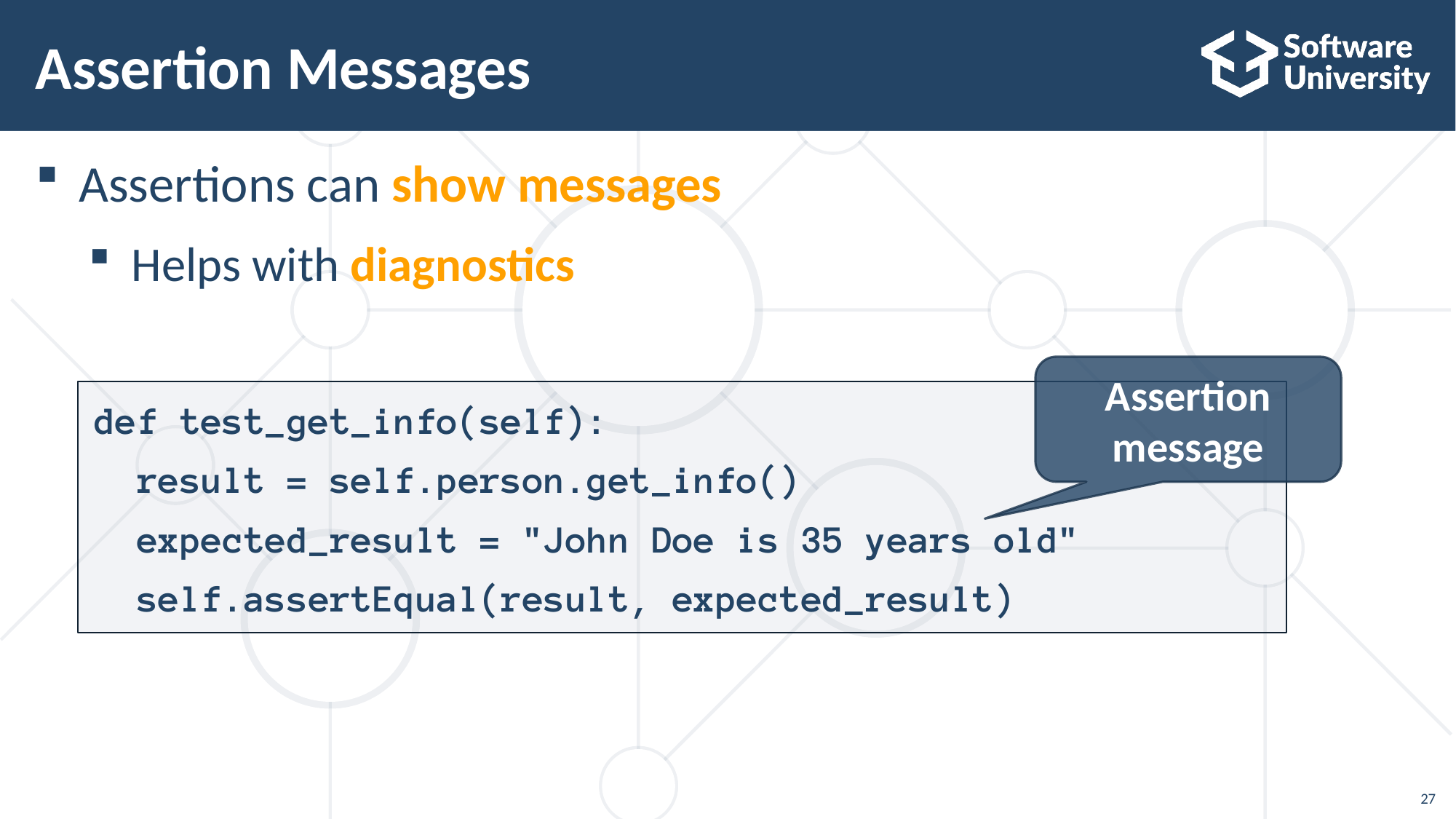

# Assertion Messages
Assertions can show messages
Helps with diagnostics

Assertion message
def test_get_info(self):
  result = self.person.get_info()
  expected_result = "John Doe is 35 years old"
  self.assertEqual(result, expected_result)
27